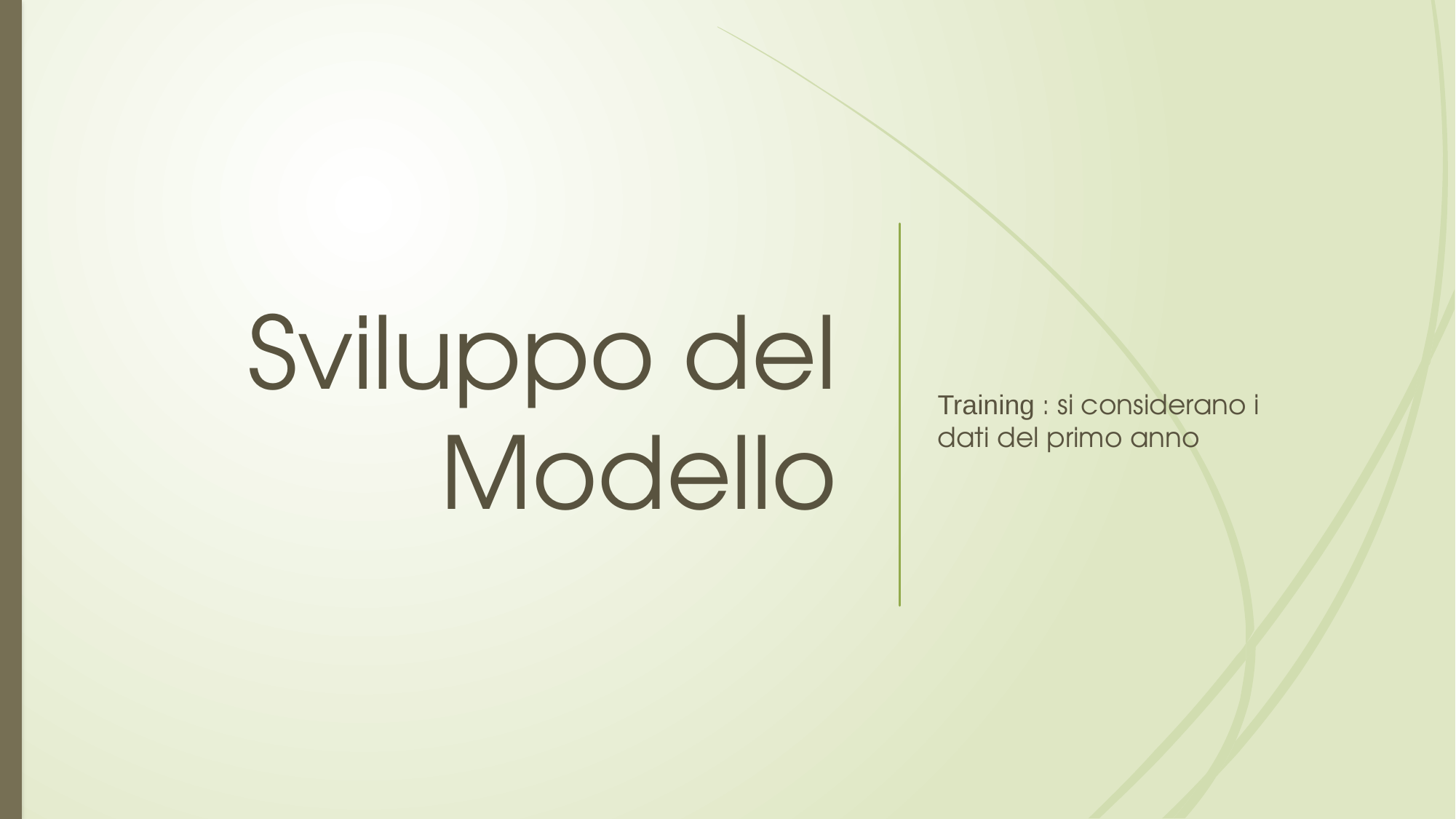

# Sviluppo del Modello
Training : si considerano i dati del primo anno